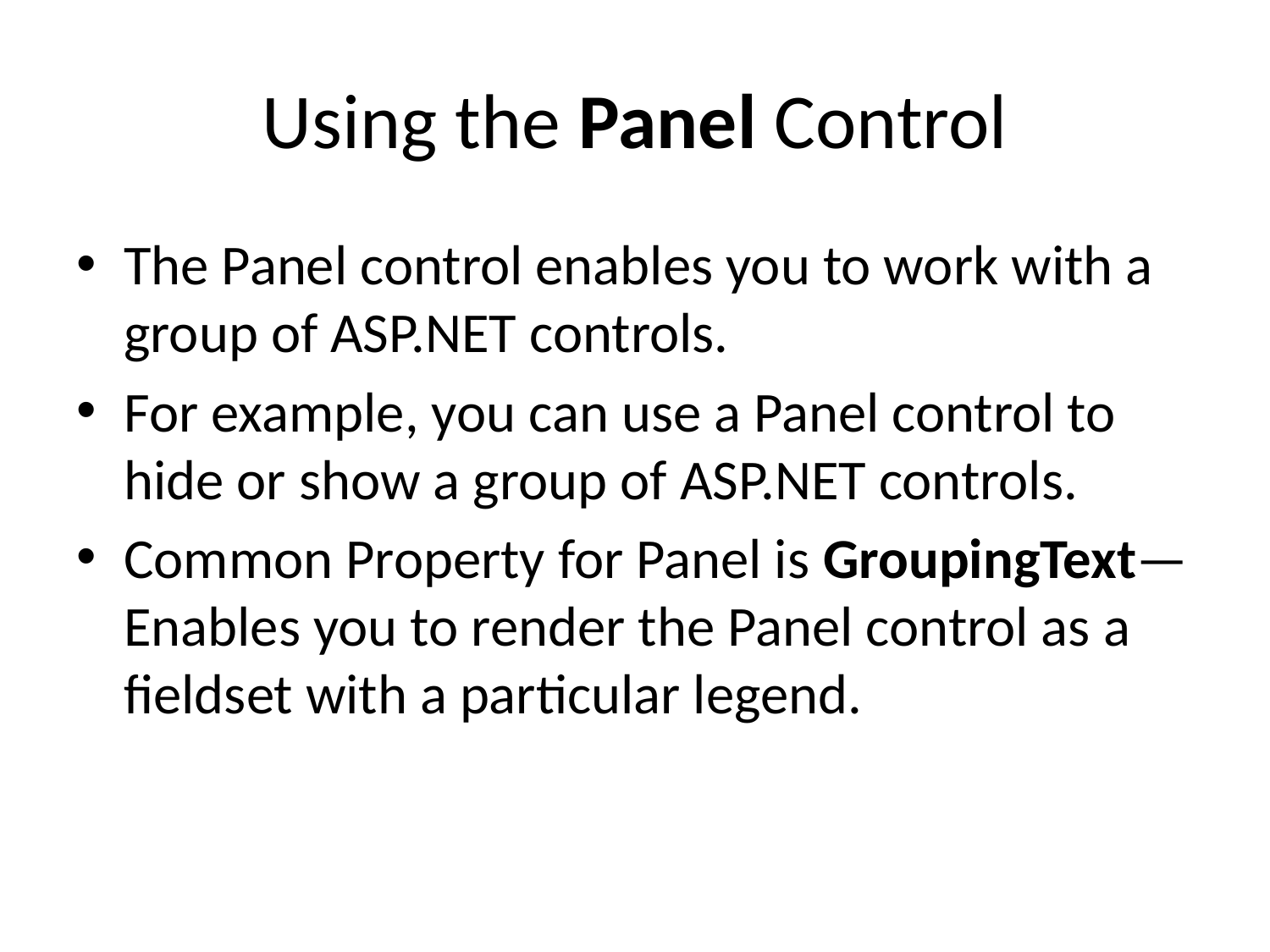

# Using the Panel Control
The Panel control enables you to work with a group of ASP.NET controls.
For example, you can use a Panel control to hide or show a group of ASP.NET controls.
Common Property for Panel is GroupingText—Enables you to render the Panel control as a fieldset with a particular legend.